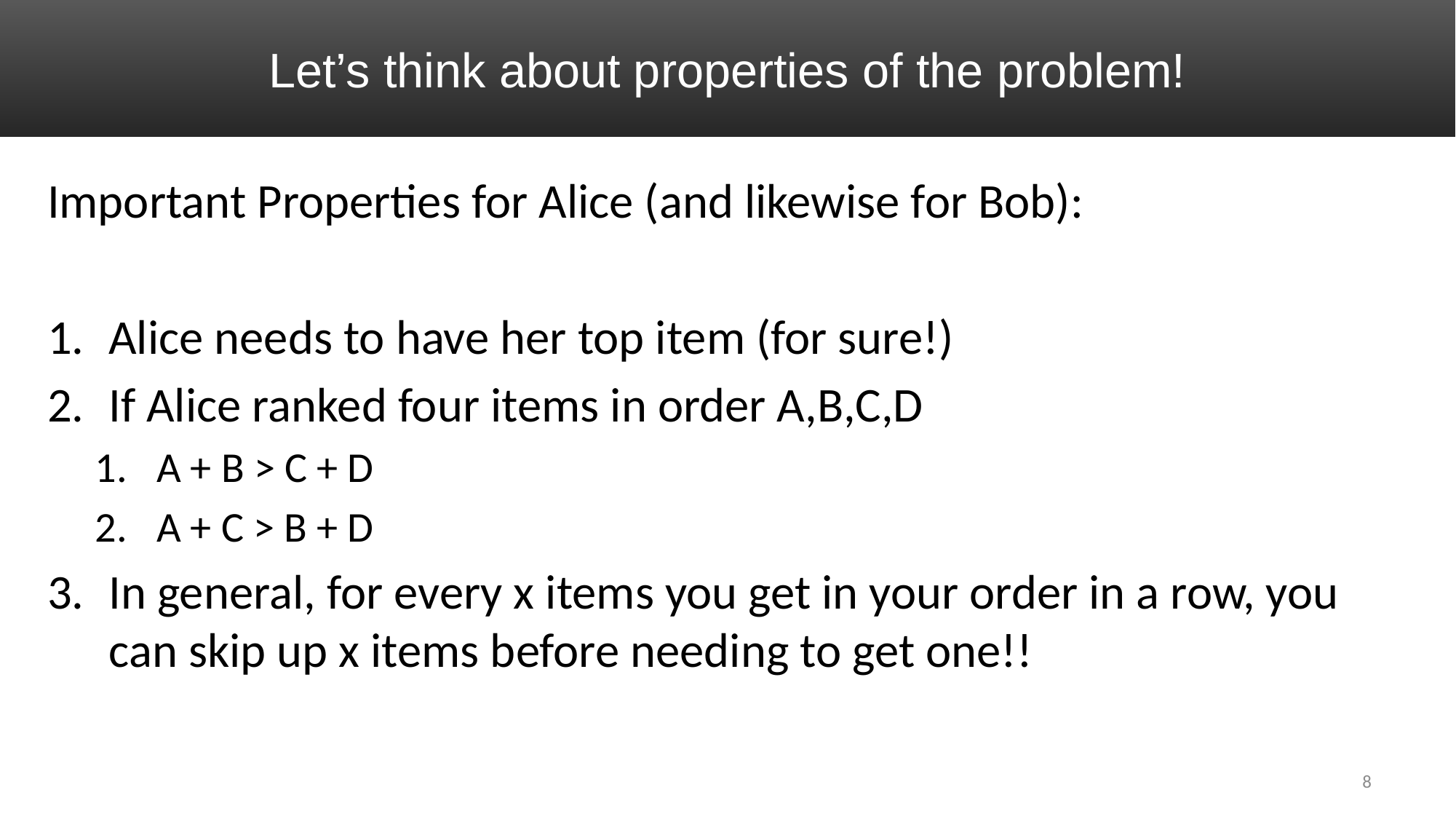

# Let’s think about properties of the problem!
Important Properties for Alice (and likewise for Bob):

Alice needs to have her top item (for sure!)
If Alice ranked four items in order A,B,C,D
A + B > C + D
A + C > B + D
In general, for every x items you get in your order in a row, you can skip up x items before needing to get one!!
8